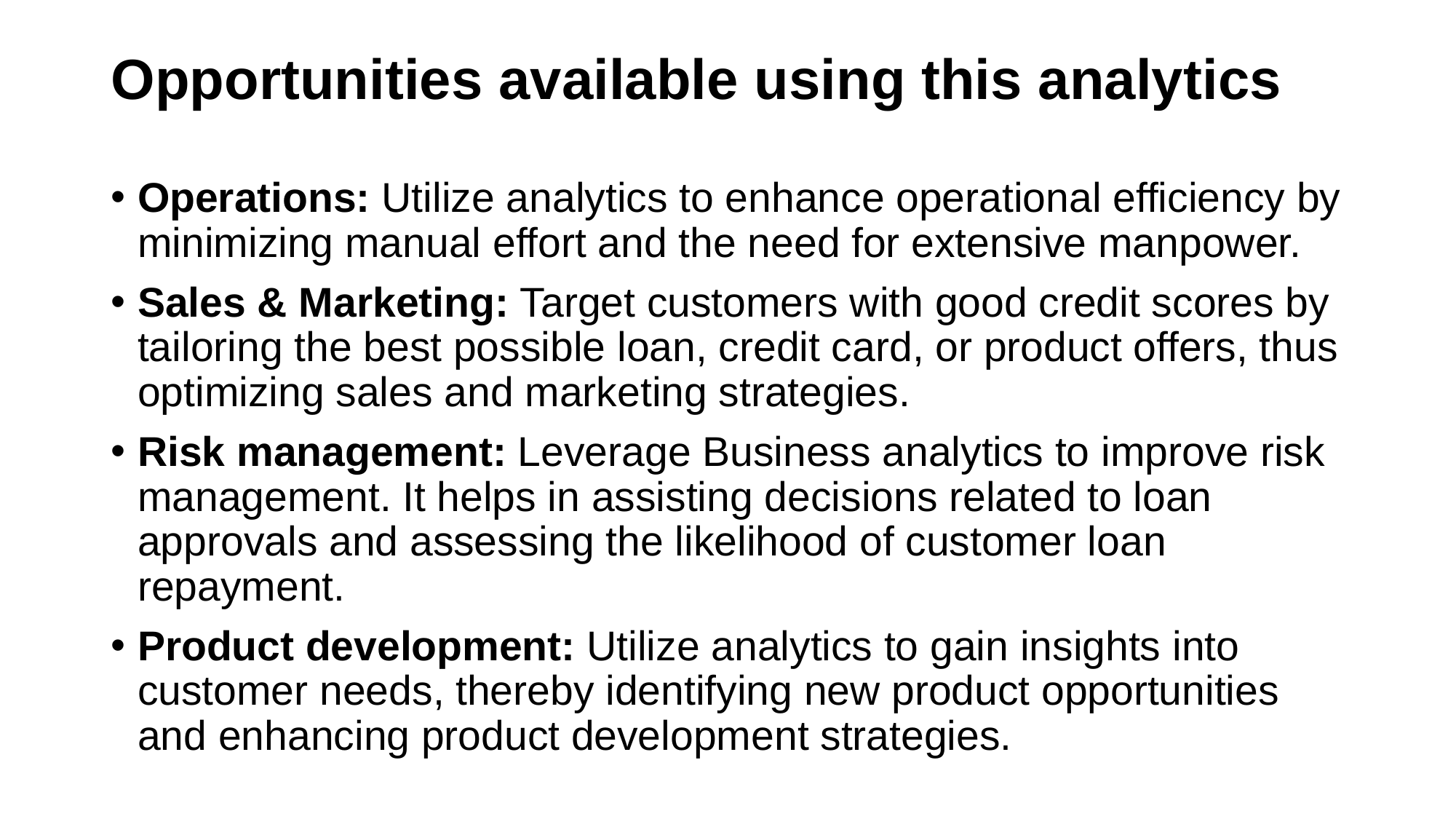

# Opportunities available using this analytics
Operations: Utilize analytics to enhance operational efficiency by minimizing manual effort and the need for extensive manpower.
Sales & Marketing: Target customers with good credit scores by tailoring the best possible loan, credit card, or product offers, thus optimizing sales and marketing strategies.
Risk management: Leverage Business analytics to improve risk management. It helps in assisting decisions related to loan approvals and assessing the likelihood of customer loan repayment.
Product development: Utilize analytics to gain insights into customer needs, thereby identifying new product opportunities and enhancing product development strategies.